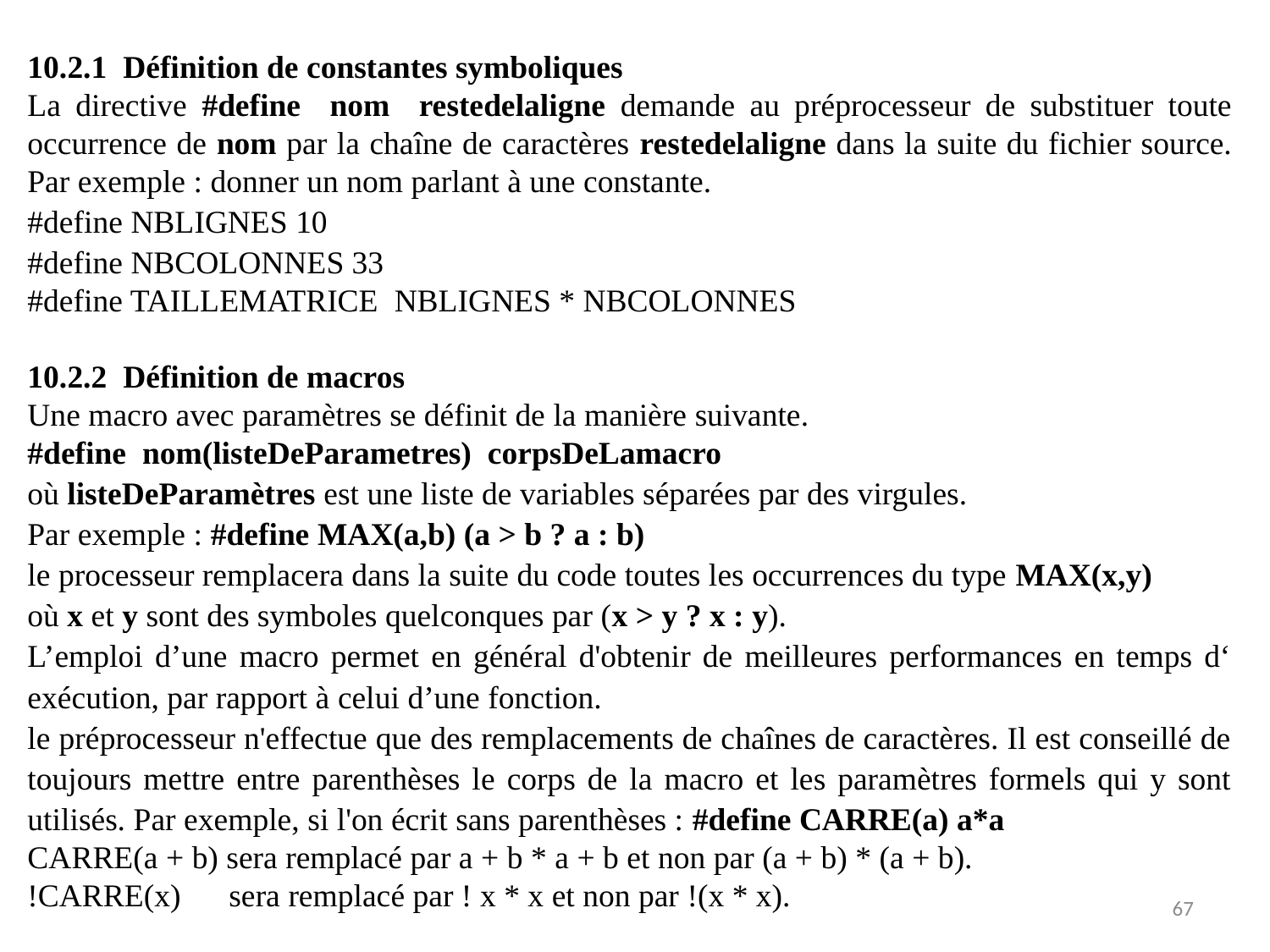

10.2.1  Définition de constantes symboliques
La directive #define  nom  restedelaligne demande au préprocesseur de substituer toute occurrence de nom par la chaîne de caractères restedelaligne dans la suite du fichier source. Par exemple : donner un nom parlant à une constante.
#define NBLIGNES 10
#define NBCOLONNES 33
#define TAILLEMATRICE  NBLIGNES * NBCOLONNES

10.2.2  Définition de macros
Une macro avec paramètres se définit de la manière suivante.
#define  nom(listeDeParametres)  corpsDeLamacro
où listeDeParamètres est une liste de variables séparées par des virgules.
Par exemple : #define MAX(a,b) (a > b ? a : b)
le processeur remplacera dans la suite du code toutes les occurrences du type MAX(x,y)
où x et y sont des symboles quelconques par (x > y ? x : y).
L’emploi d’une macro permet en général d'obtenir de meilleures performances en temps d‘ exécution, par rapport à celui d’une fonction.
le préprocesseur n'effectue que des remplacements de chaînes de caractères. Il est conseillé de toujours mettre entre parenthèses le corps de la macro et les paramètres formels qui y sont utilisés. Par exemple, si l'on écrit sans parenthèses : #define CARRE(a) a*a
CARRE(a + b) sera remplacé par a + b * a + b et non par (a + b) * (a + b).
!CARRE(x)      sera remplacé par ! x * x et non par !(x * x).
67